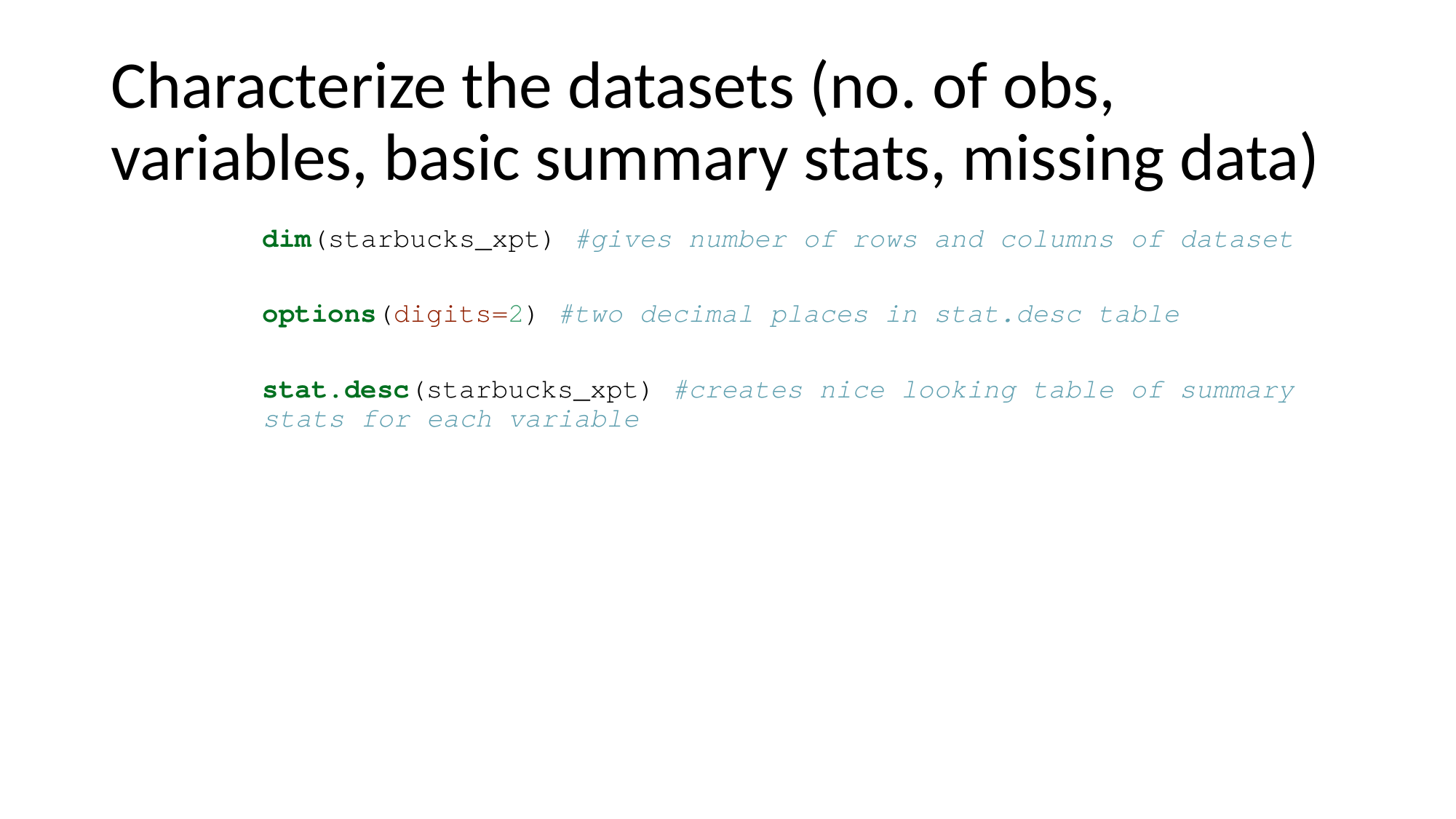

# Characterize the datasets (no. of obs, variables, basic summary stats, missing data)
dim(starbucks_xpt) #gives number of rows and columns of dataset
options(digits=2) #two decimal places in stat.desc table
stat.desc(starbucks_xpt) #creates nice looking table of summary stats for each variable